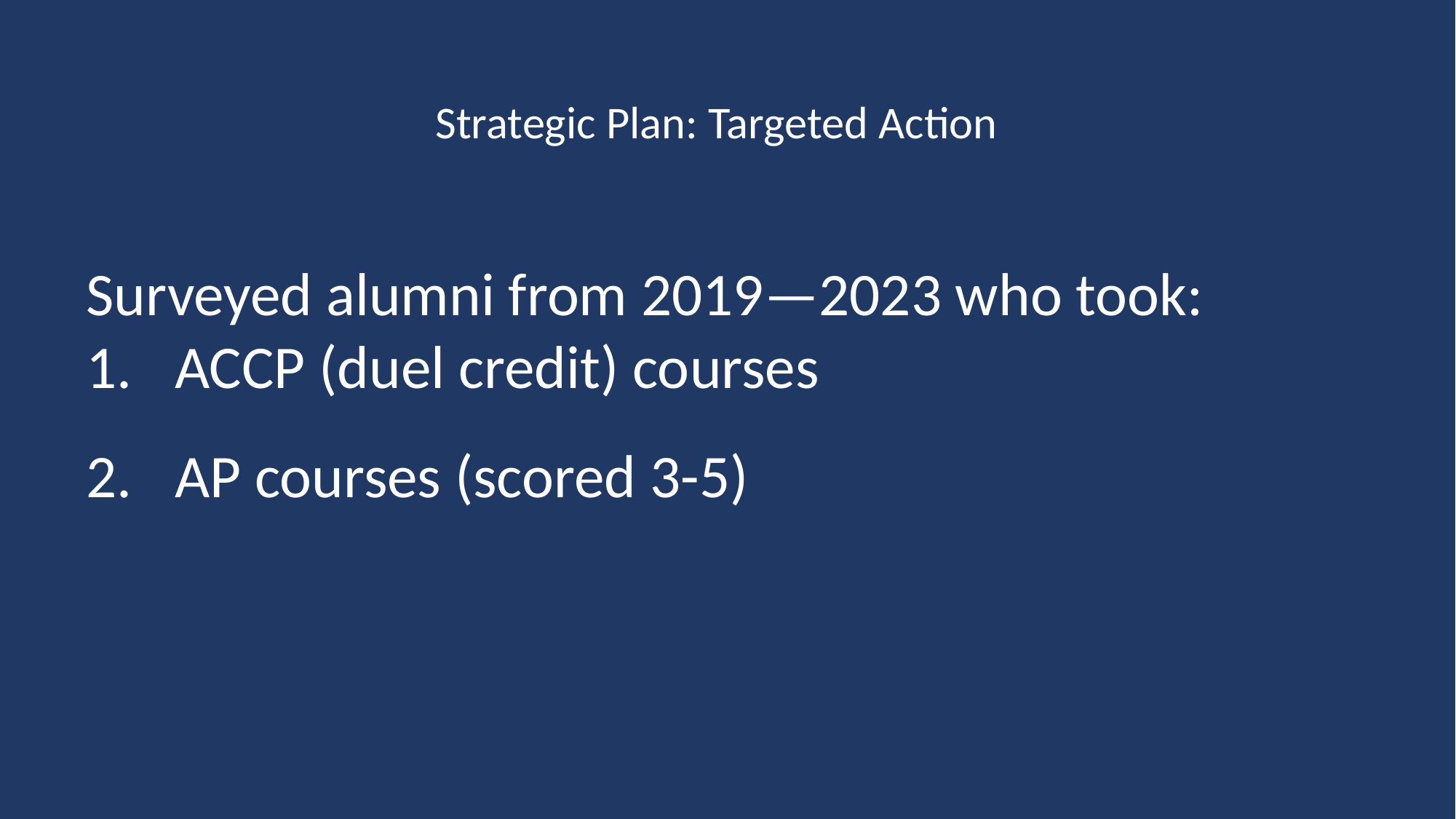

# Strategic Plan: Targeted Action
Surveyed alumni from 2019—2023 who took:
ACCP (duel credit) courses
AP courses (scored 3-5)